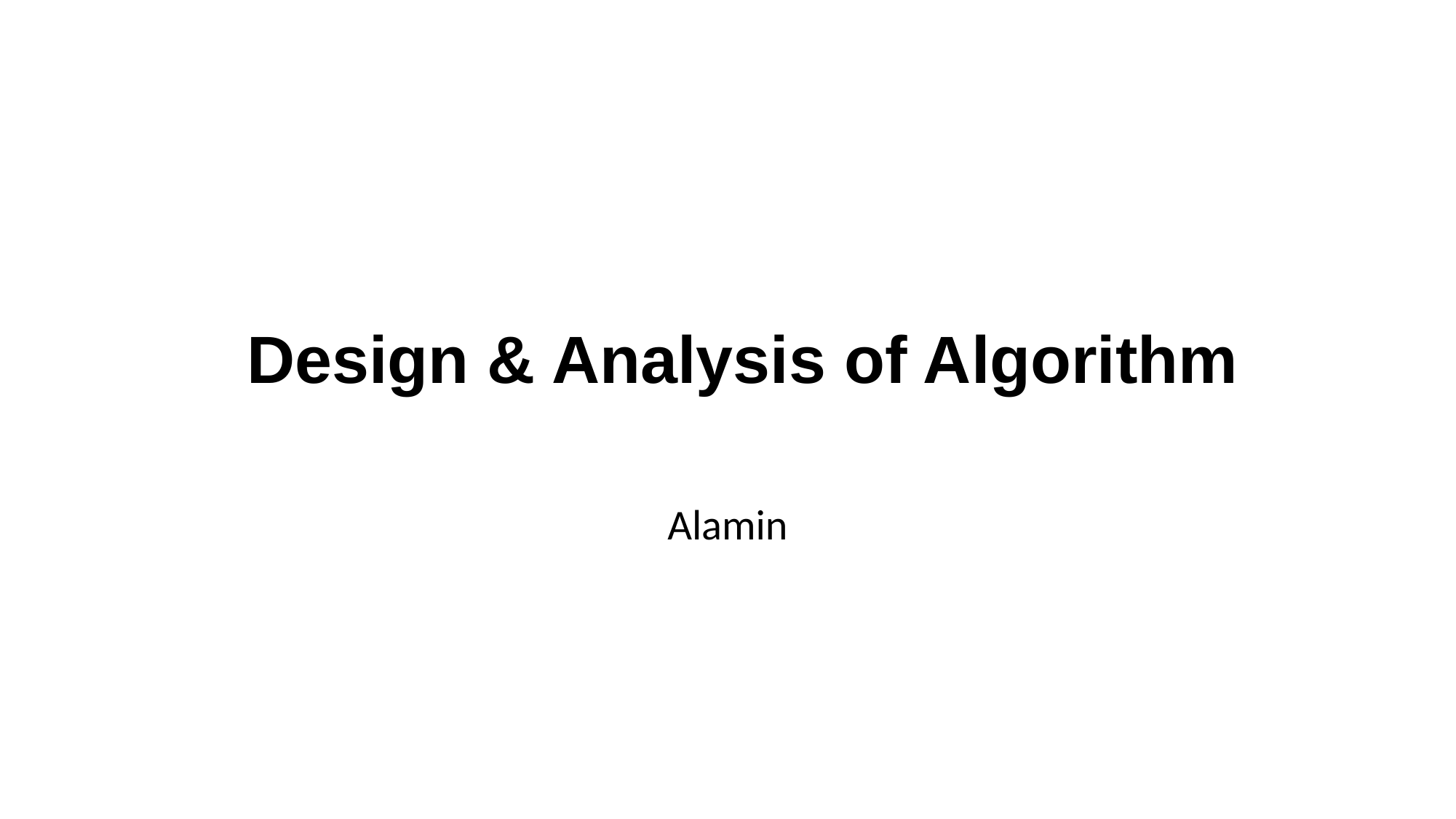

# Design & Analysis of Algorithm
Alamin